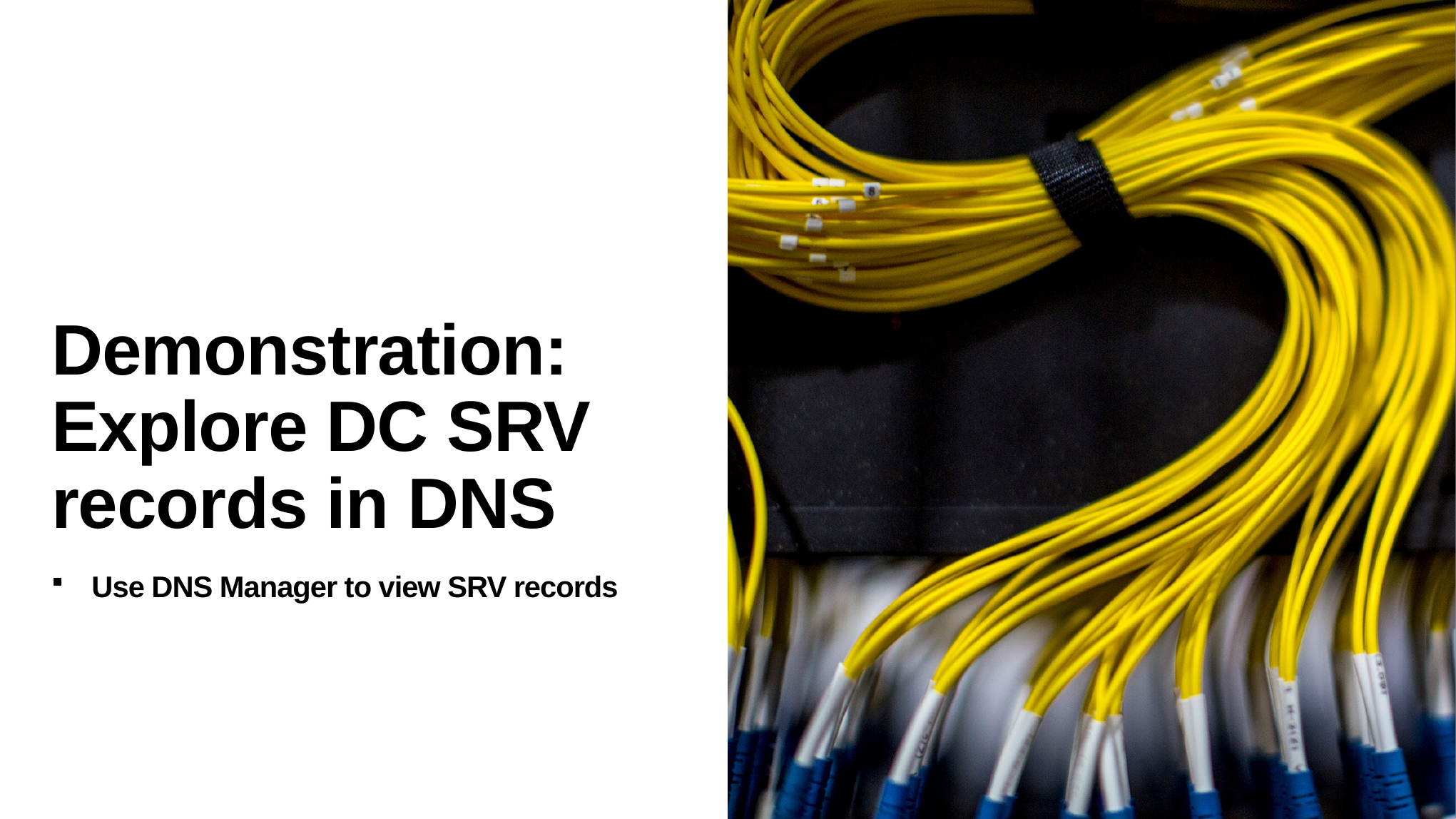

# Demonstration: Explore DC SRV records in DNS
Use DNS Manager to view SRV records